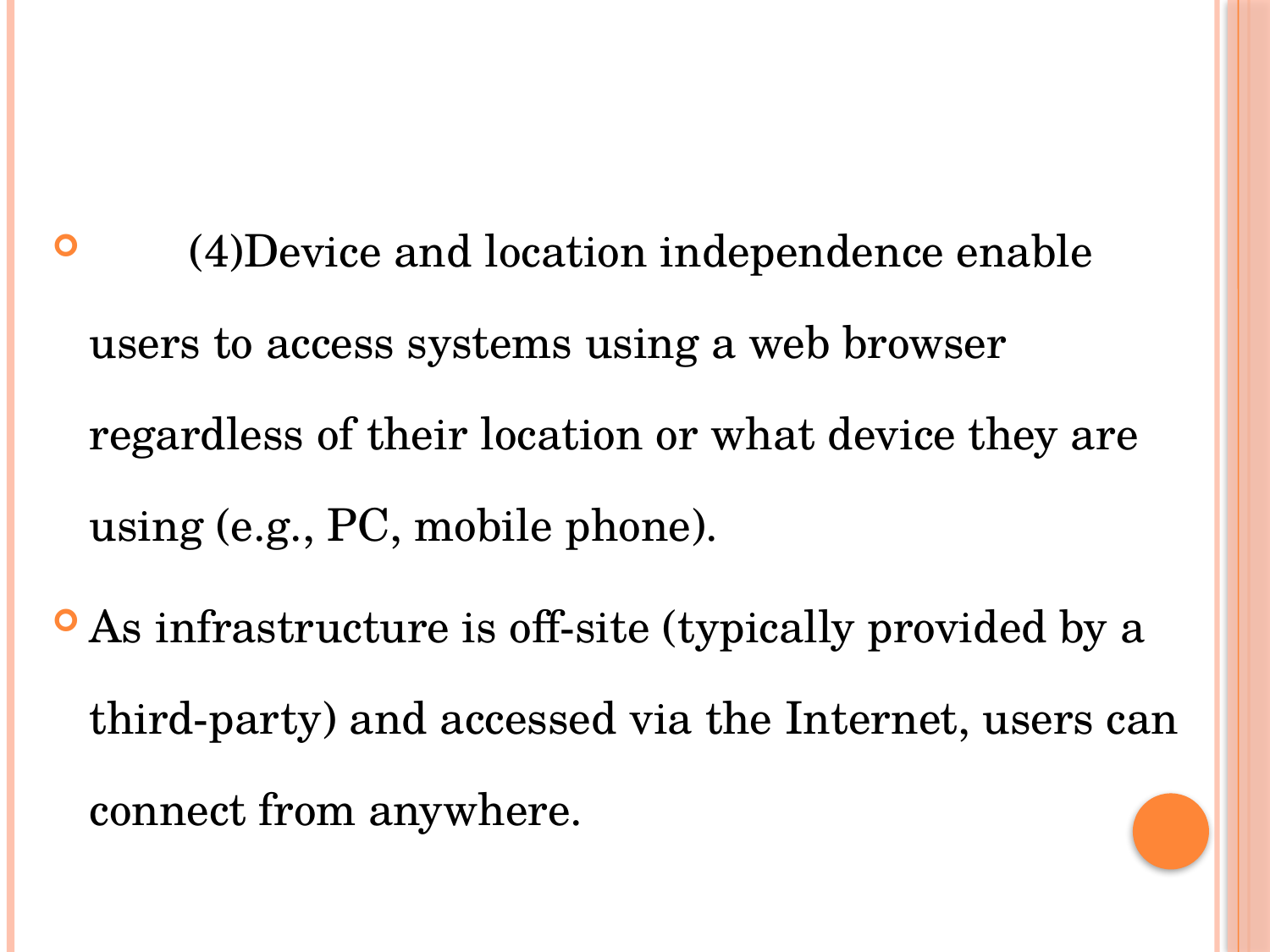

(4)Device and location independence enable users to access systems using a web browser regardless of their location or what device they are using (e.g., PC, mobile phone).
As infrastructure is off-site (typically provided by a third-party) and accessed via the Internet, users can connect from anywhere.